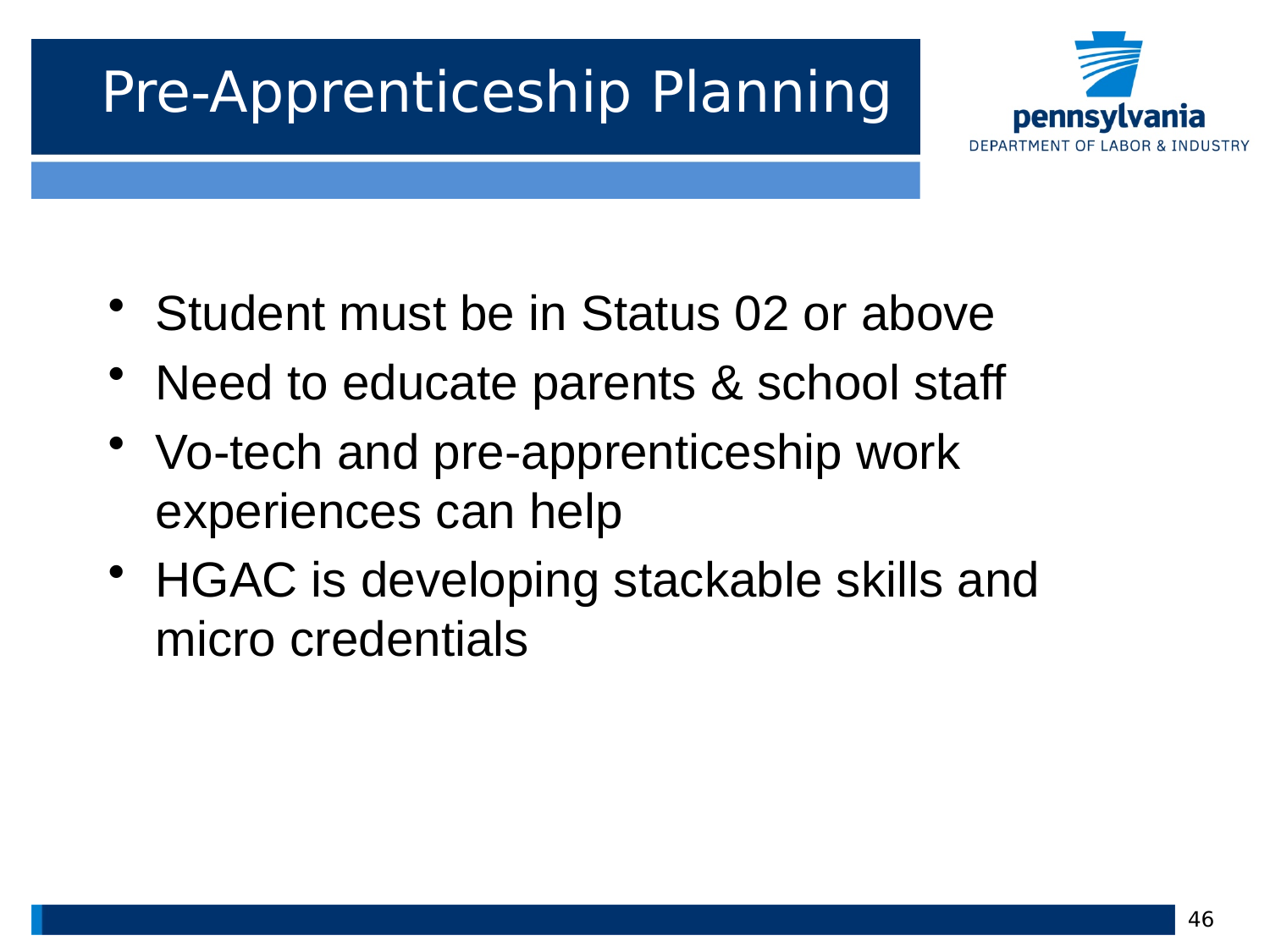

# Pre-Apprenticeship Planning
Student must be in Status 02 or above
Need to educate parents & school staff
Vo-tech and pre-apprenticeship work experiences can help
HGAC is developing stackable skills and micro credentials
46